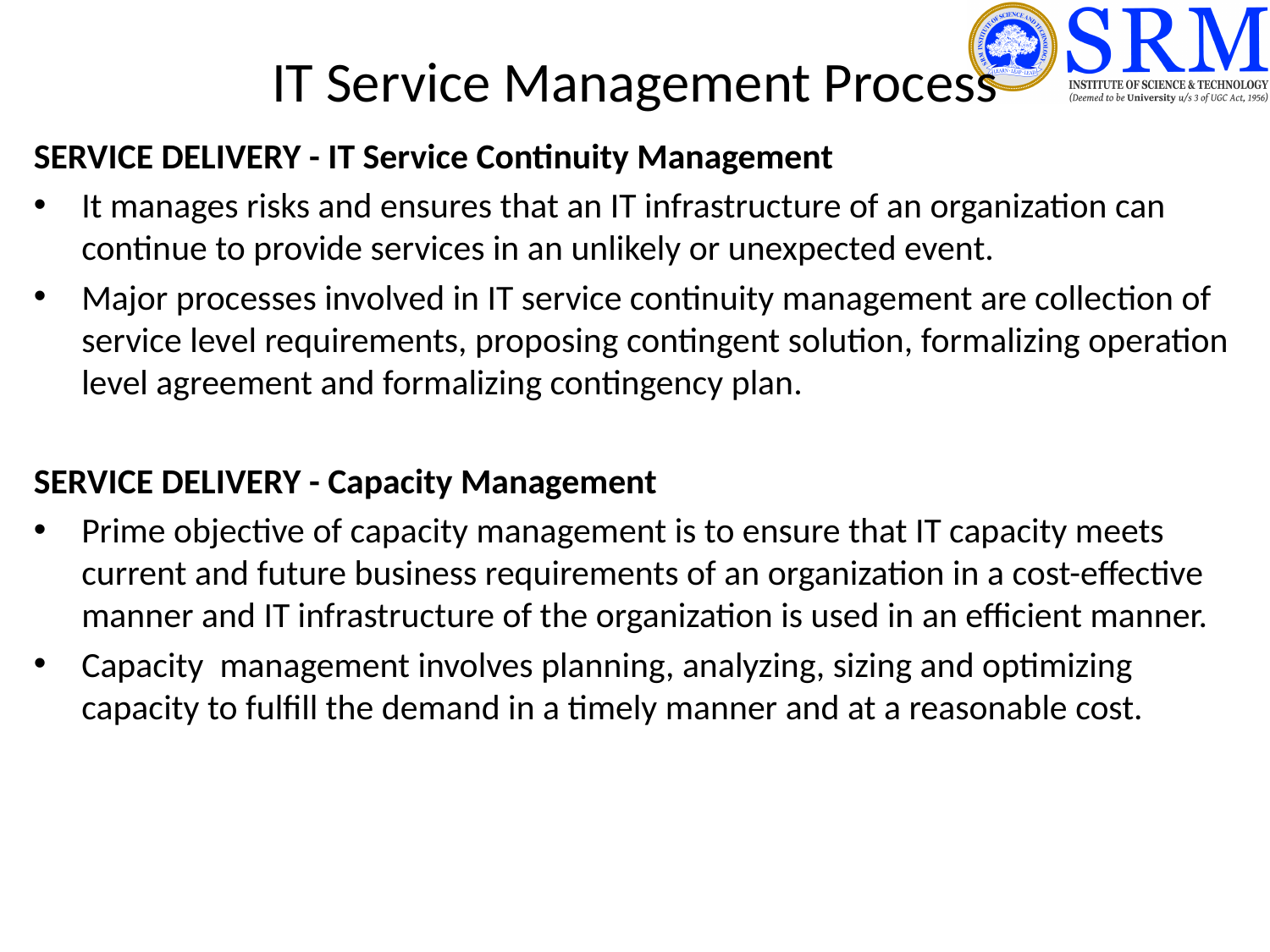

# IT Service Management Process
SERVICE DELIVERY - IT Service Continuity Management
It manages risks and ensures that an IT infrastructure of an organization can  continue to provide services in an unlikely or unexpected event.
Major processes involved in IT service continuity management are collection of service level requirements, proposing contingent solution, formalizing operation level agreement and formalizing contingency plan.

SERVICE DELIVERY - Capacity Management
Prime objective of capacity management is to ensure that IT capacity meets current and future business requirements of an organization in a cost-effective manner and IT infrastructure of the organization is used in an efficient manner.
Capacity  management involves planning, analyzing, sizing and optimizing capacity to fulfill the demand in a timely manner and at a reasonable cost.